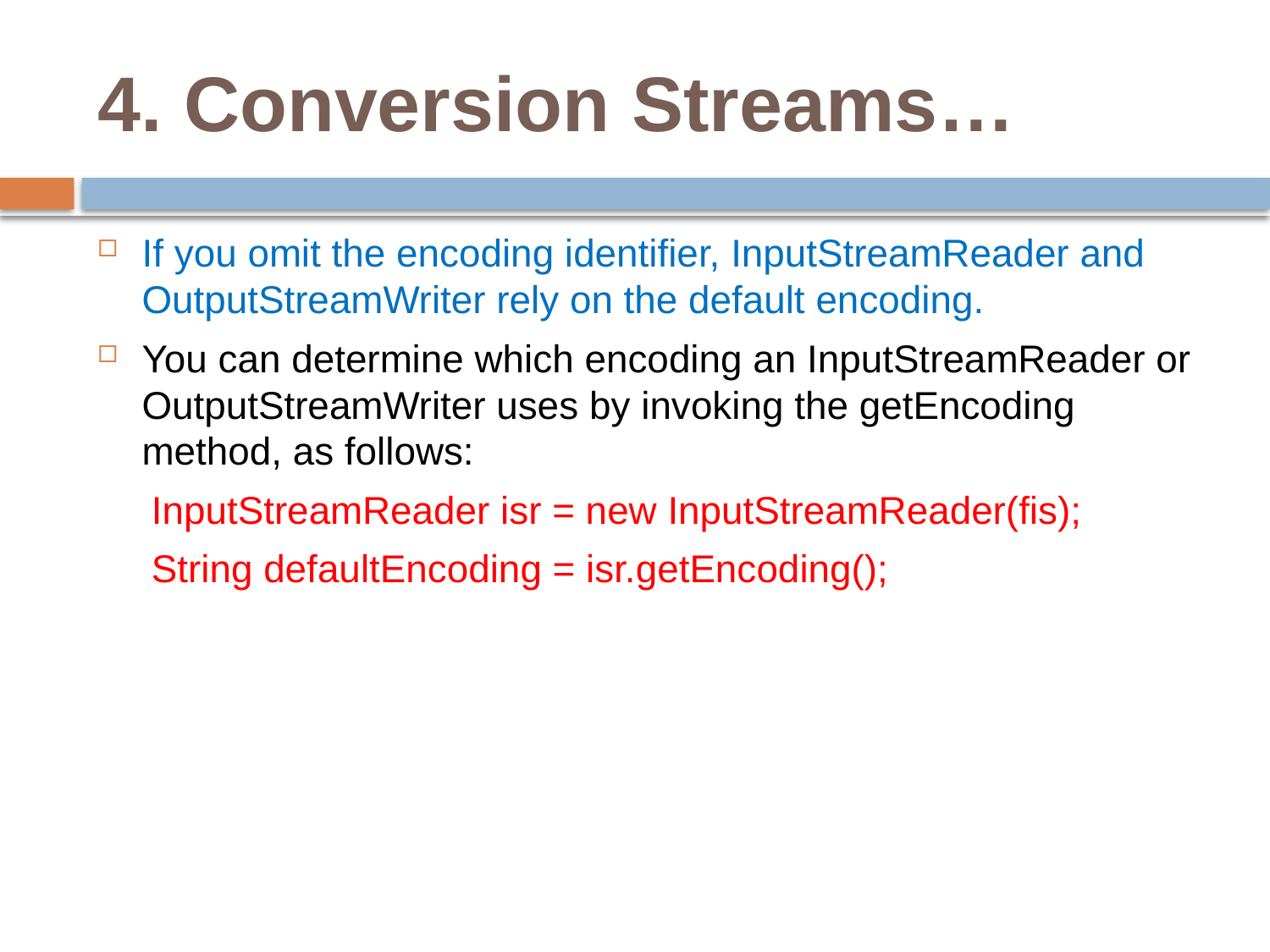

# 4. Conversion Streams…
If you omit the encoding identifier, InputStreamReader and OutputStreamWriter rely on the default encoding.
You can determine which encoding an InputStreamReader or OutputStreamWriter uses by invoking the getEncoding method, as follows:
     InputStreamReader isr = new InputStreamReader(fis);
     String defaultEncoding = isr.getEncoding();